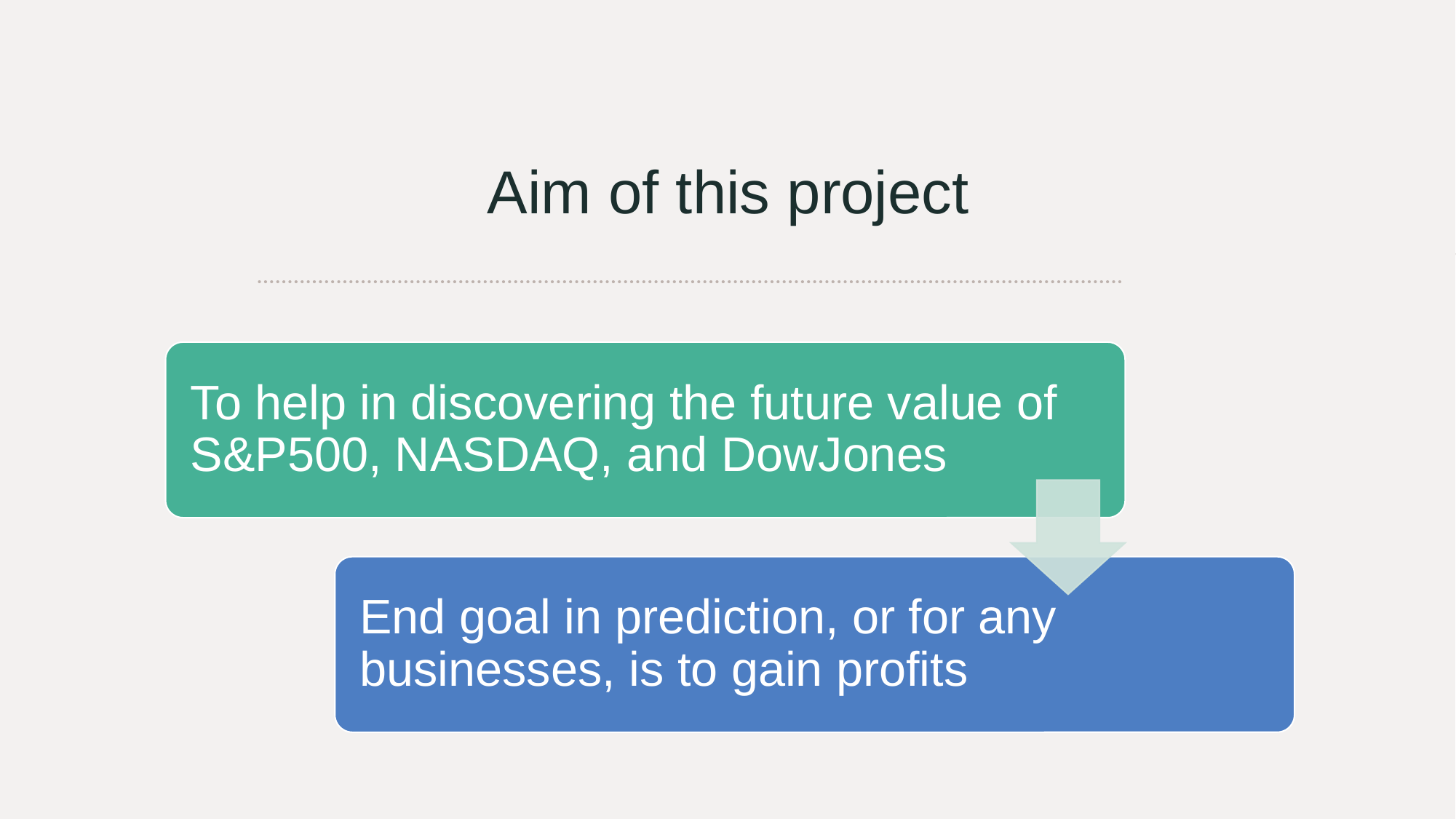

# Aim of this project
To help in discovering the future value of S&P500, NASDAQ, and DowJones
End goal in prediction, or for any businesses, is to gain profits